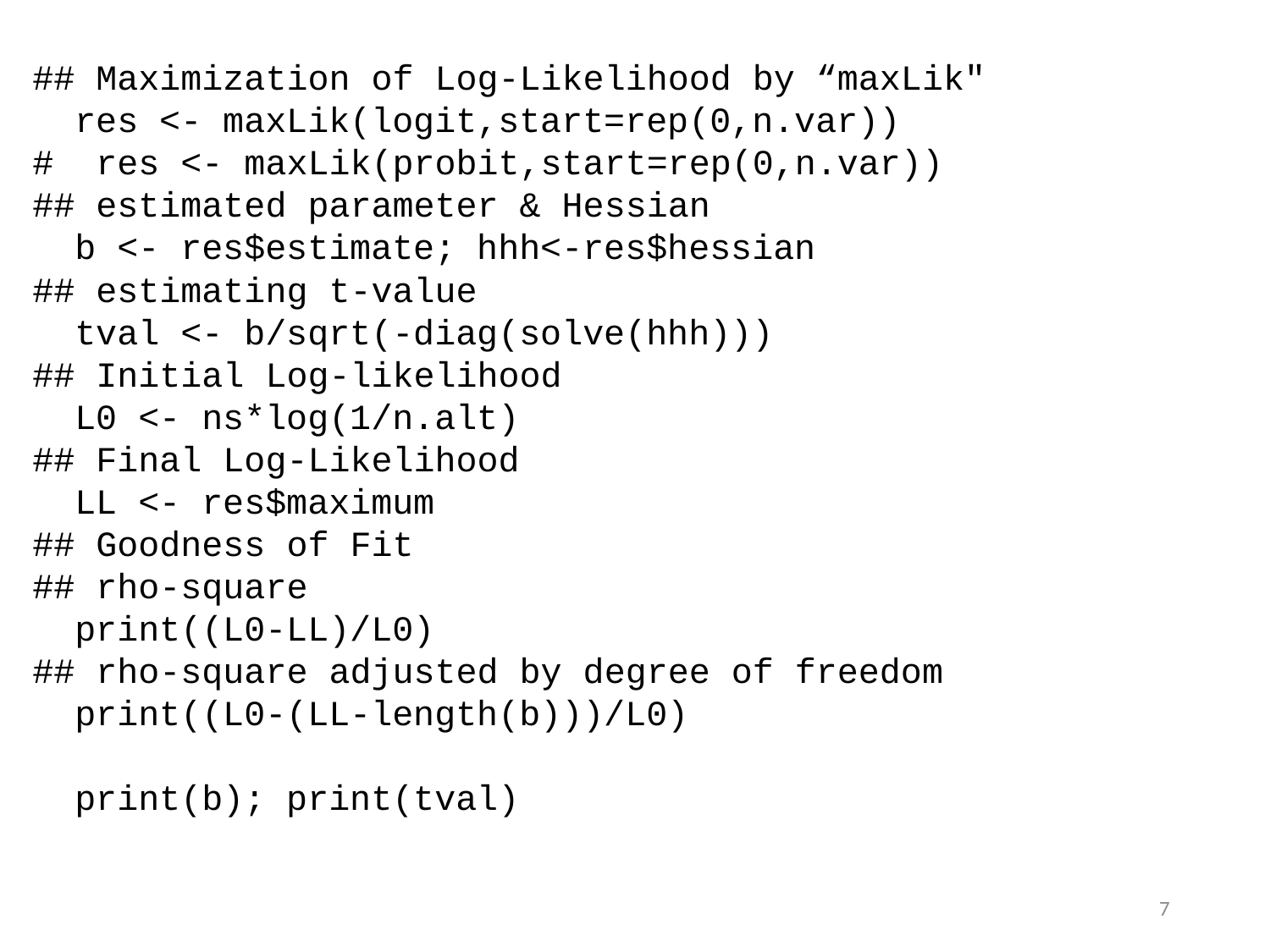

## Maximization of Log-Likelihood by “maxLik"
  res <- maxLik(logit,start=rep(0,n.var))
#  res <- maxLik(probit,start=rep(0,n.var))
## estimated parameter & Hessian
  b <- res$estimate; hhh<-res$hessian
## estimating t-value
  tval <- b/sqrt(-diag(solve(hhh)))
## Initial Log-likelihood
  L0 <- ns*log(1/n.alt)
## Final Log-Likelihood
  LL <- res$maximum
## Goodness of Fit
## rho-square
  print((L0-LL)/L0)
## rho-square adjusted by degree of freedom
  print((L0-(LL-length(b)))/L0)

  print(b); print(tval)
7